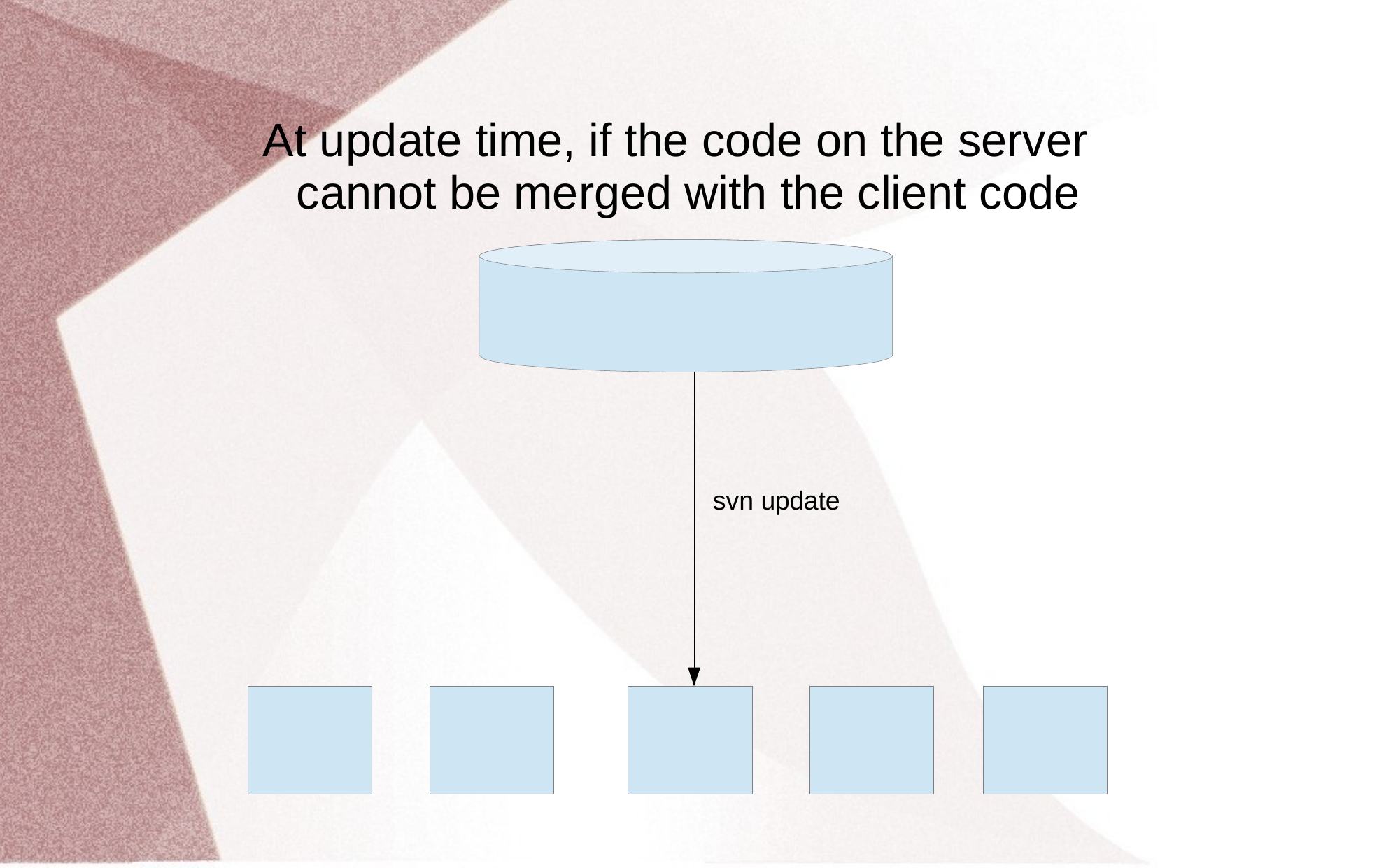

# At update time, if the code on the server  cannot be merged with the client code

svn update